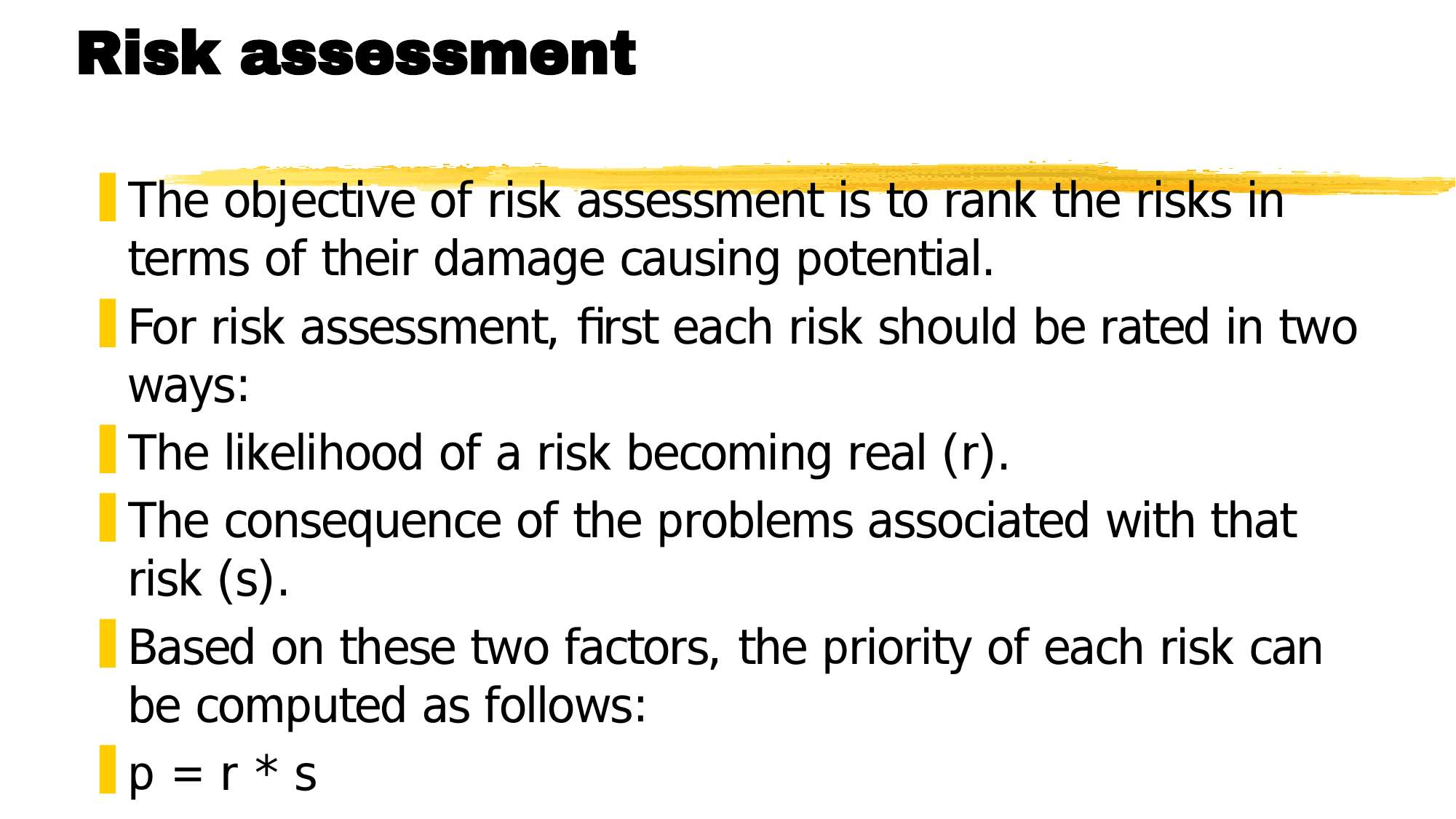

# Risk assessment
The objective of risk assessment is to rank the risks in terms of their damage causing potential.
For risk assessment, first each risk should be rated in two ways:
The likelihood of a risk becoming real (r).
The consequence of the problems associated with that risk (s).
Based on these two factors, the priority of each risk can be computed as follows:
p = r * s